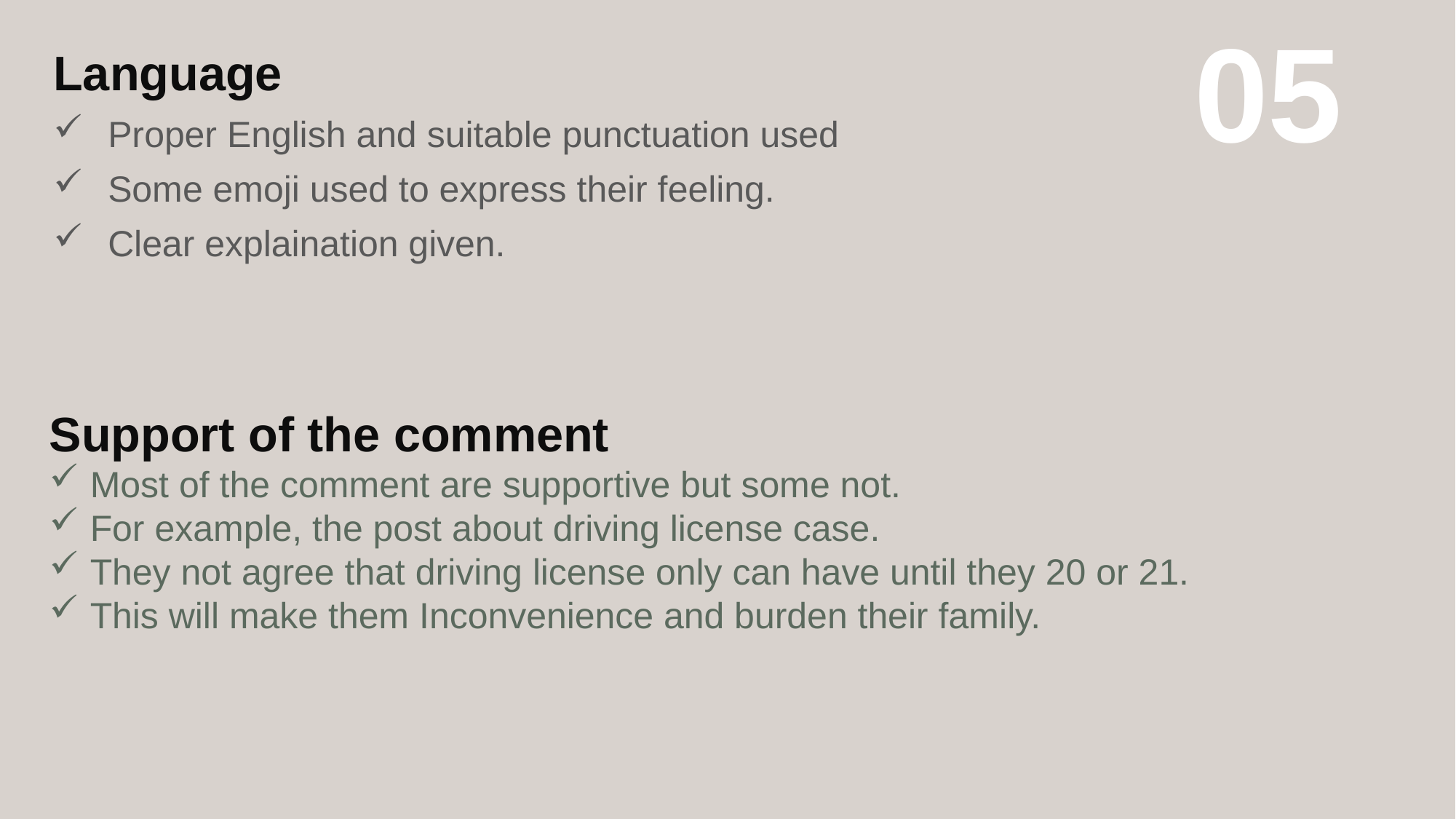

05
Language
Proper English and suitable punctuation used
Some emoji used to express their feeling.
Clear explaination given.
Support of the comment
Most of the comment are supportive but some not.
For example, the post about driving license case.
They not agree that driving license only can have until they 20 or 21.
This will make them Inconvenience and burden their family.